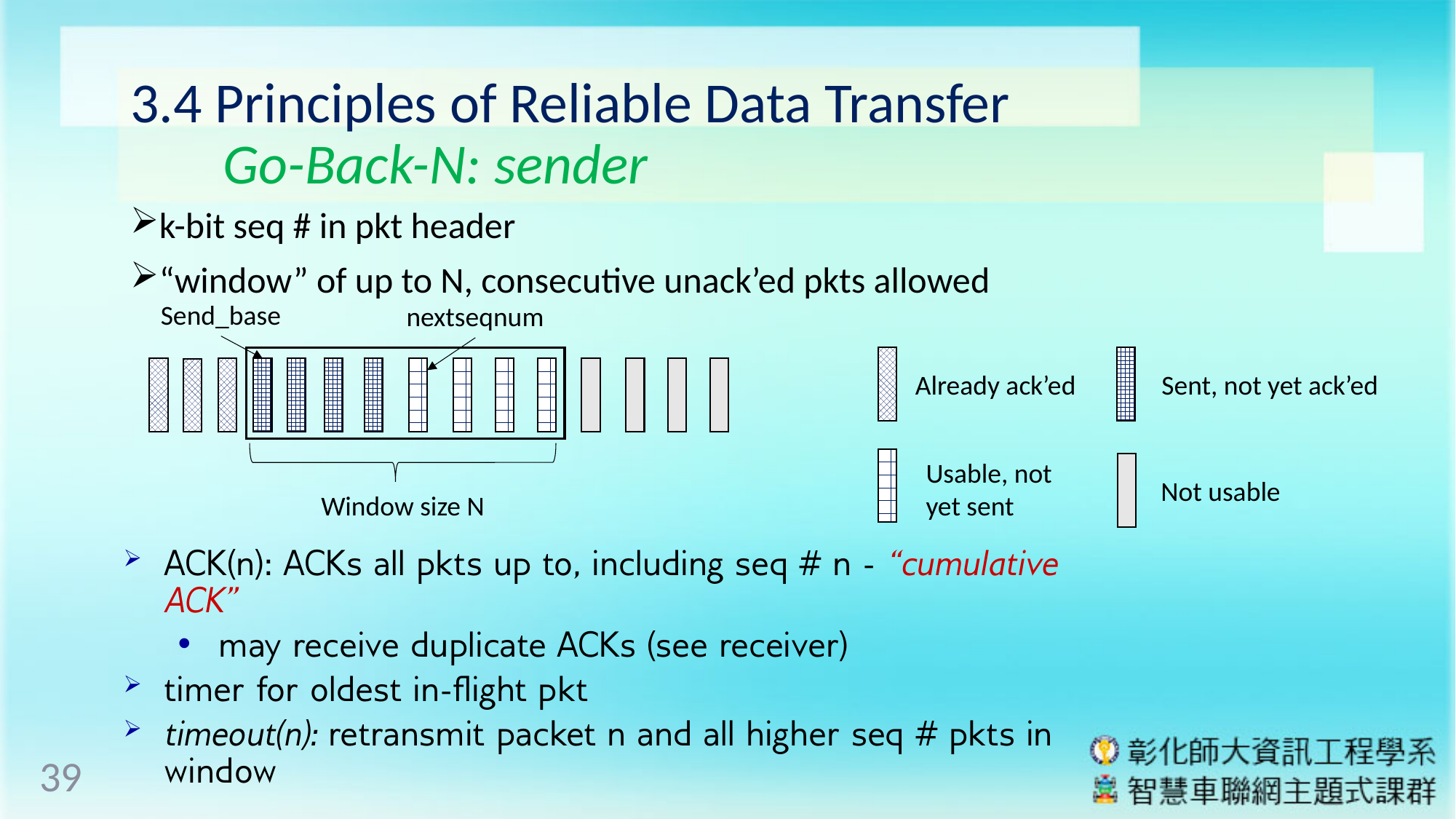

# 3.4 Principles of Reliable Data Transfer Go-Back-N: sender
k-bit seq # in pkt header
“window” of up to N, consecutive unack’ed pkts allowed

Send_base
nextseqnum

Already ack’ed
Sent, not yet ack’ed

Usable, not yet sent

Not usable
Window size N
ACK(n): ACKs all pkts up to, including seq # n - “cumulative ACK”
may receive duplicate ACKs (see receiver)
timer for oldest in-flight pkt
timeout(n): retransmit packet n and all higher seq # pkts in window

39